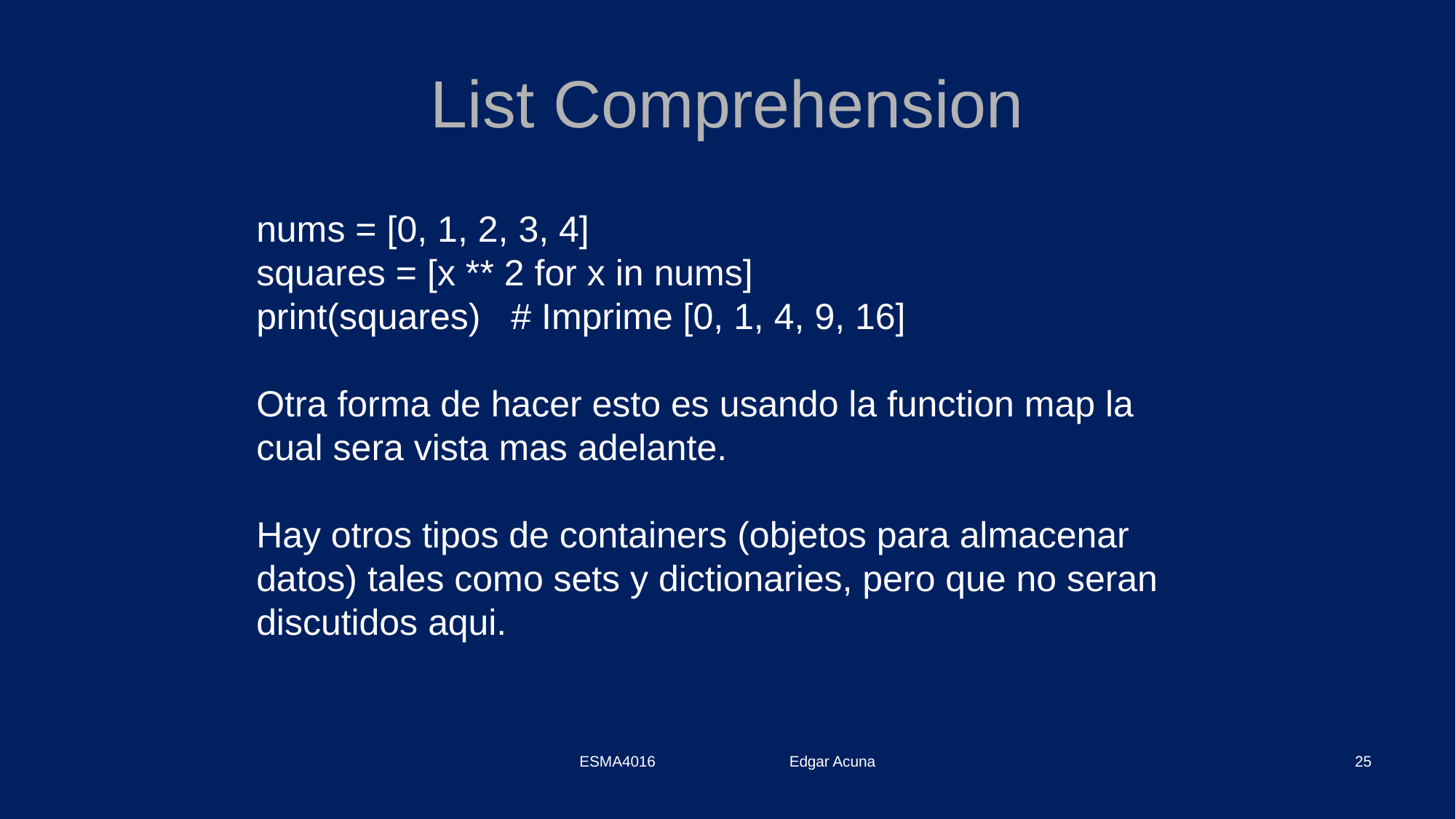

# List Comprehension
nums = [0, 1, 2, 3, 4]
squares = [x ** 2 for x in nums]
print(squares)   # Imprime [0, 1, 4, 9, 16]

Otra forma de hacer esto es usando la function map la cual sera vista mas adelante.

Hay otros tipos de containers (objetos para almacenar datos) tales como sets y dictionaries, pero que no seran discutidos aqui.

ESMA4016                                Edgar Acuna
25